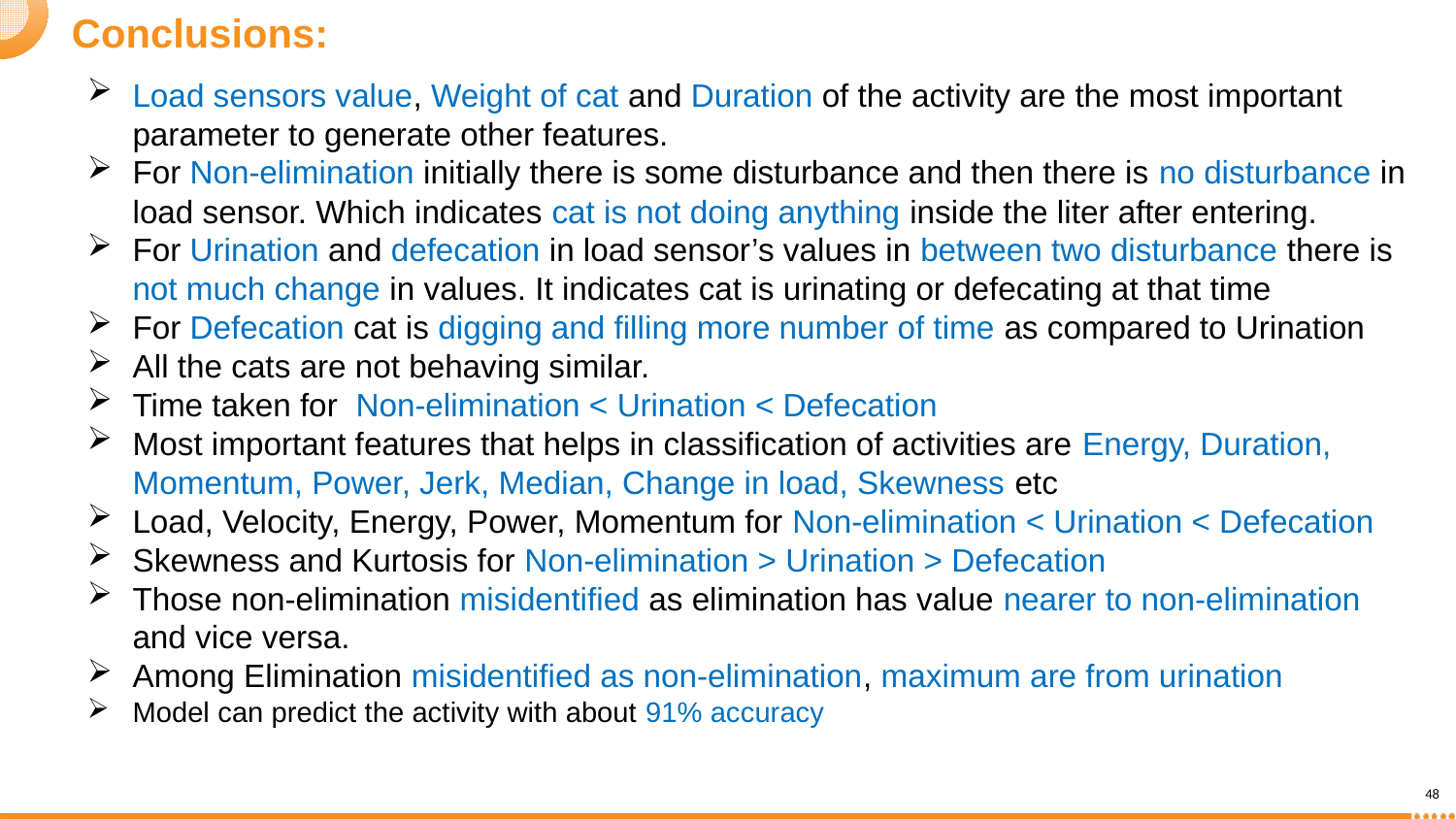

Conclusions:
Load sensors value, Weight of cat and Duration of the activity are the most important parameter to generate other features.
For Non-elimination initially there is some disturbance and then there is no disturbance in load sensor. Which indicates cat is not doing anything inside the liter after entering.
For Urination and defecation in load sensor’s values in between two disturbance there is not much change in values. It indicates cat is urinating or defecating at that time
For Defecation cat is digging and filling more number of time as compared to Urination
All the cats are not behaving similar.
Time taken for  Non-elimination < Urination < Defecation
Most important features that helps in classification of activities are Energy, Duration, Momentum, Power, Jerk, Median, Change in load, Skewness etc
Load, Velocity, Energy, Power, Momentum for Non-elimination < Urination < Defecation
Skewness and Kurtosis for Non-elimination > Urination > Defecation
Those non-elimination misidentified as elimination has value nearer to non-elimination and vice versa.
Among Elimination misidentified as non-elimination, maximum are from urination
Model can predict the activity with about 91% accuracy